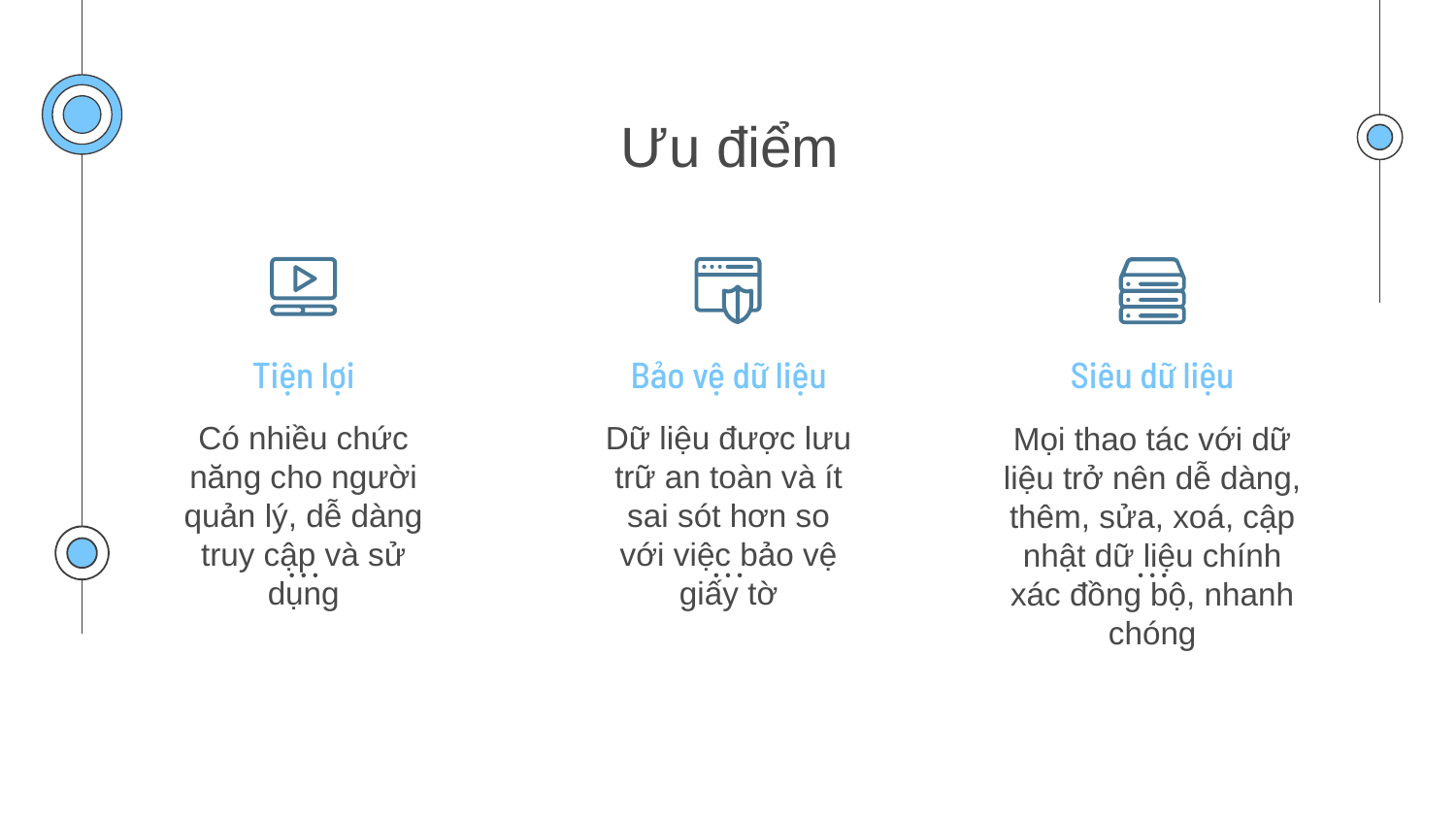

# Ưu điểm

Tiện lợi
Bảo vệ dữ liệu
Siêu dữ liệu
Có nhiều chức năng cho người quản lý, dễ dàng truy cập và sử dụng
Dữ liệu được lưu trữ an toàn và ít sai sót hơn so với việc bảo vệ giấy tờ
Mọi thao tác với dữ liệu trở nên dễ dàng, thêm, sửa, xoá, cập nhật dữ liệu chính xác đồng bộ, nhanh chóng